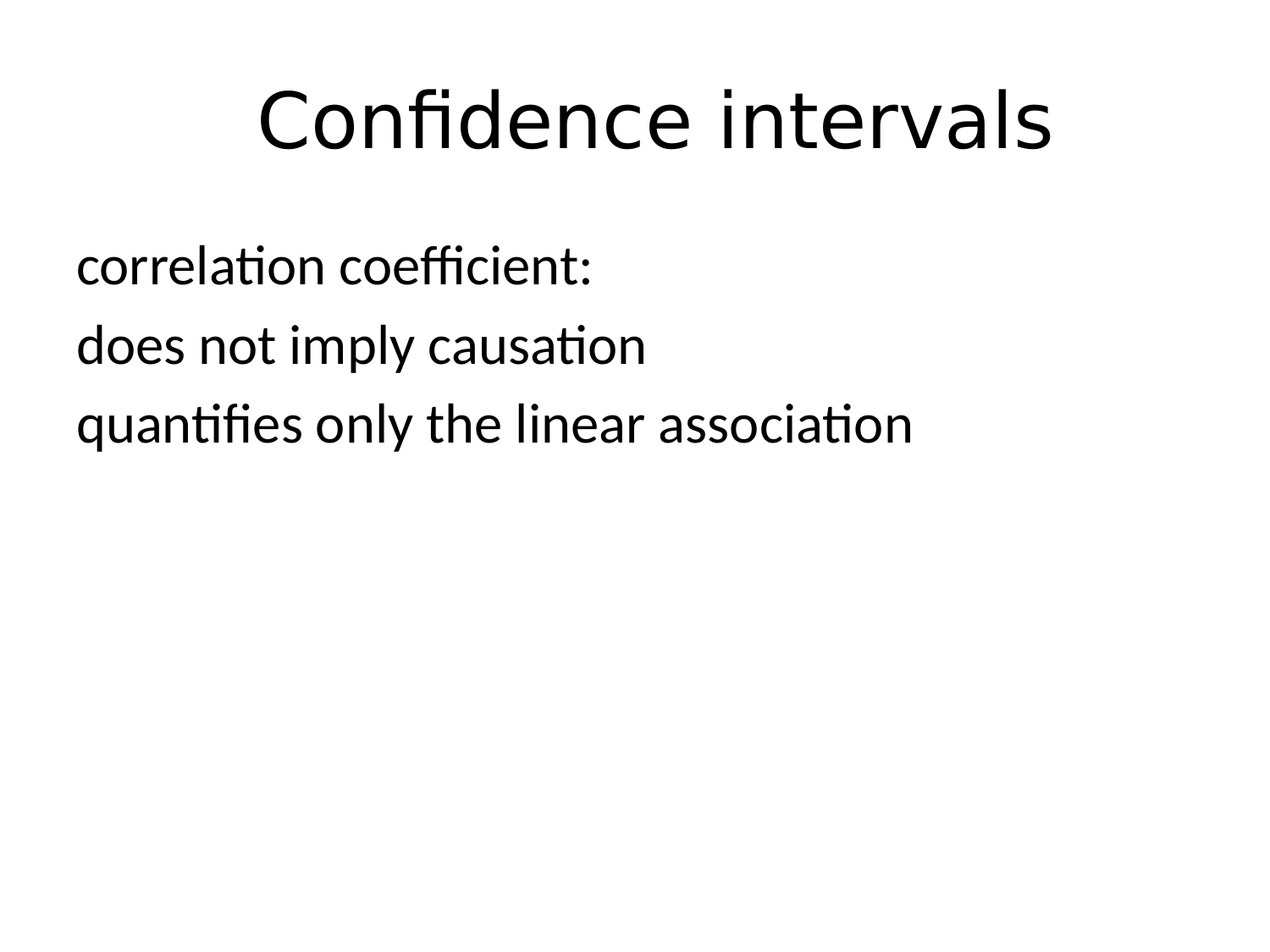

# Confidence intervals
correlation coefficient:
does not imply causation
quantifies only the linear association